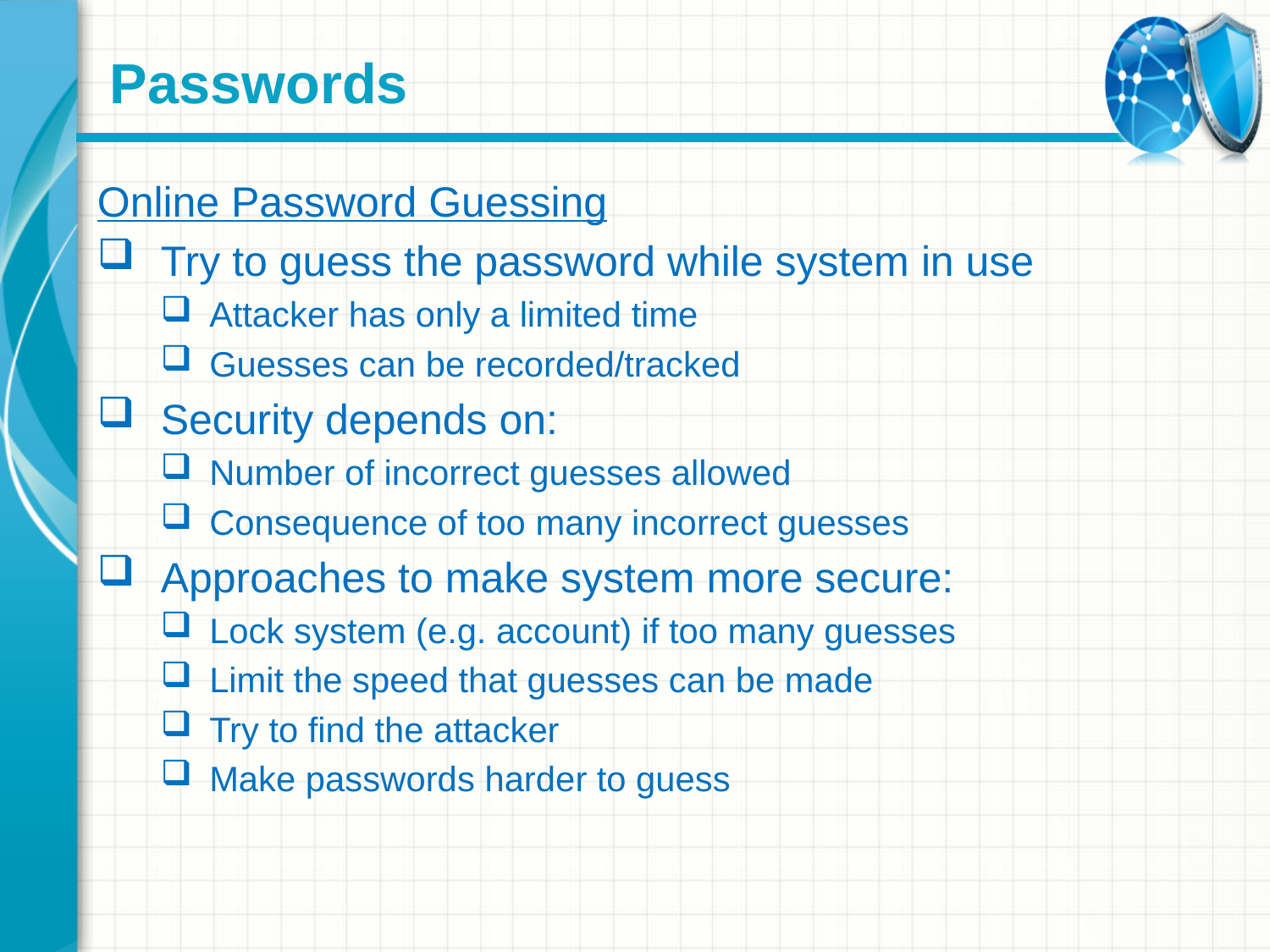

# Passwords
Online Password Guessing
Try to guess the password while system in use
Attacker has only a limited time
Guesses can be recorded/tracked
Security depends on:
Number of incorrect guesses allowed
Consequence of too many incorrect guesses
Approaches to make system more secure:
Lock system (e.g. account) if too many guesses
Limit the speed that guesses can be made
Try to find the attacker
Make passwords harder to guess